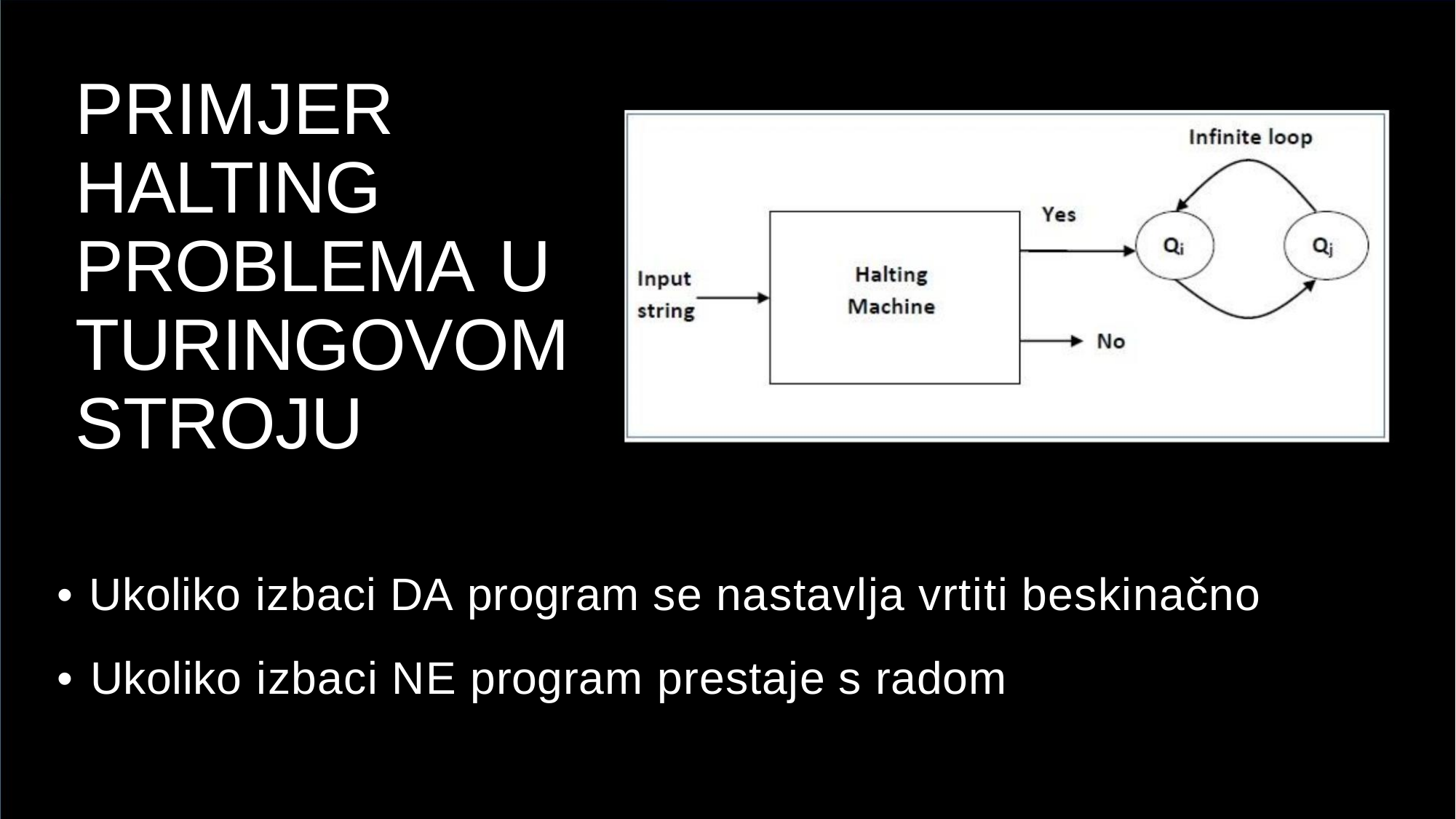

PRIMJER
HALTING
PROBLEMA U
TURINGOVOM
STROJU
• Ukoliko izbaci DA program se nastavlja vrtiti beskinačno
• Ukoliko izbaci NE program prestaje s radom